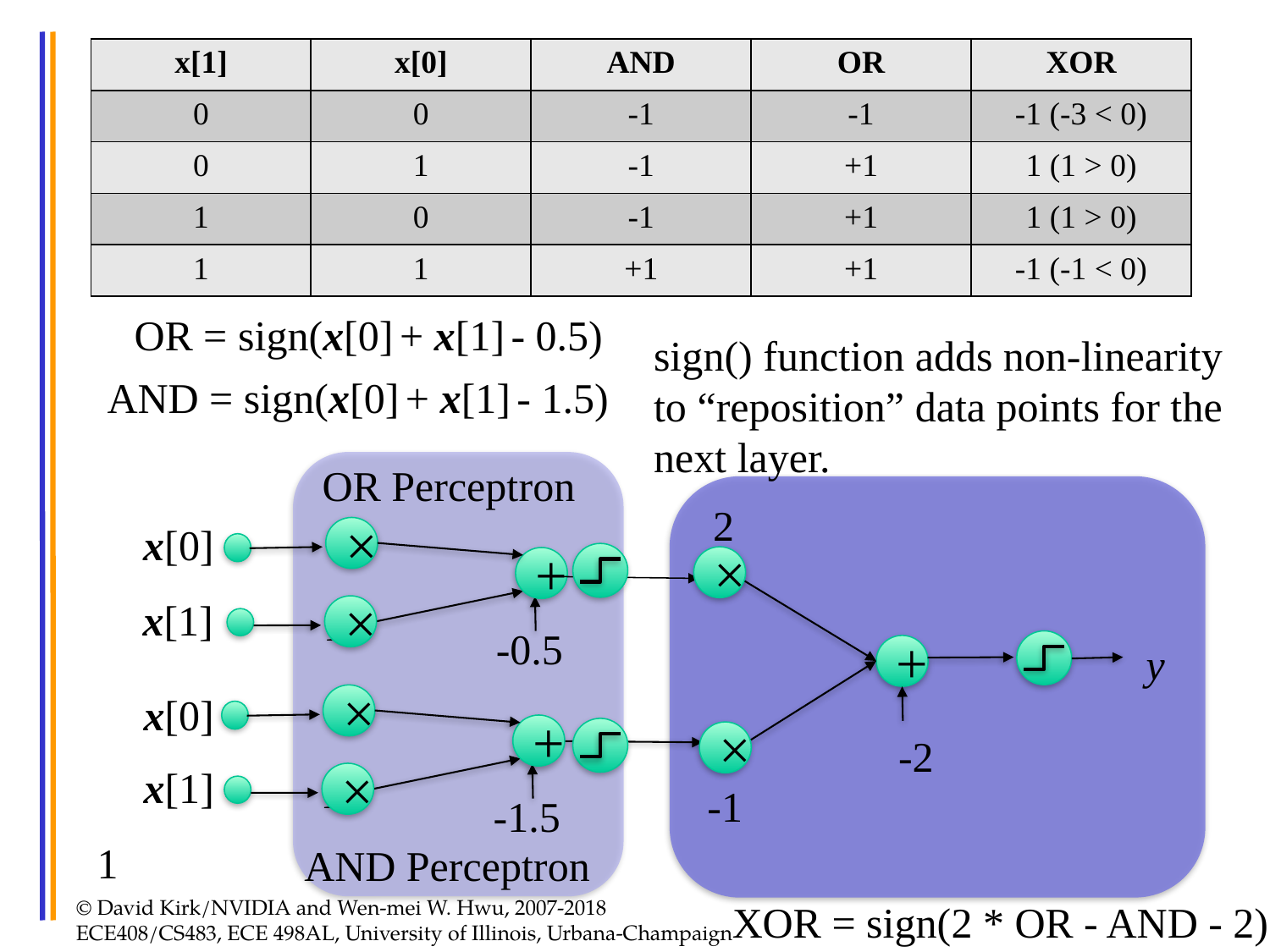

| x[1] | x[0] | AND | OR | XOR |
| --- | --- | --- | --- | --- |
| 0 | 0 | -1 | -1 | -1 (-3 < 0) |
| 0 | 1 | -1 | +1 | 1 (1 > 0) |
| 1 | 0 | -1 | +1 | 1 (1 > 0) |
| 1 | 1 | +1 | +1 | -1 (-1 < 0) |
OR = sign(x[0] + x[1] - 0.5)
sign() function adds non-linearity to “reposition” data points for the next layer.
AND = sign(x[0] + x[1] - 1.5)

OR Perceptron

2
x[0]
×

×
+
x[1]
1
×

-0.5

y
+
x[0]
×

+

×
-2
x[1]
1
×
-1

-1.5
1
AND Perceptron
XOR = sign(2 * OR - AND - 2)